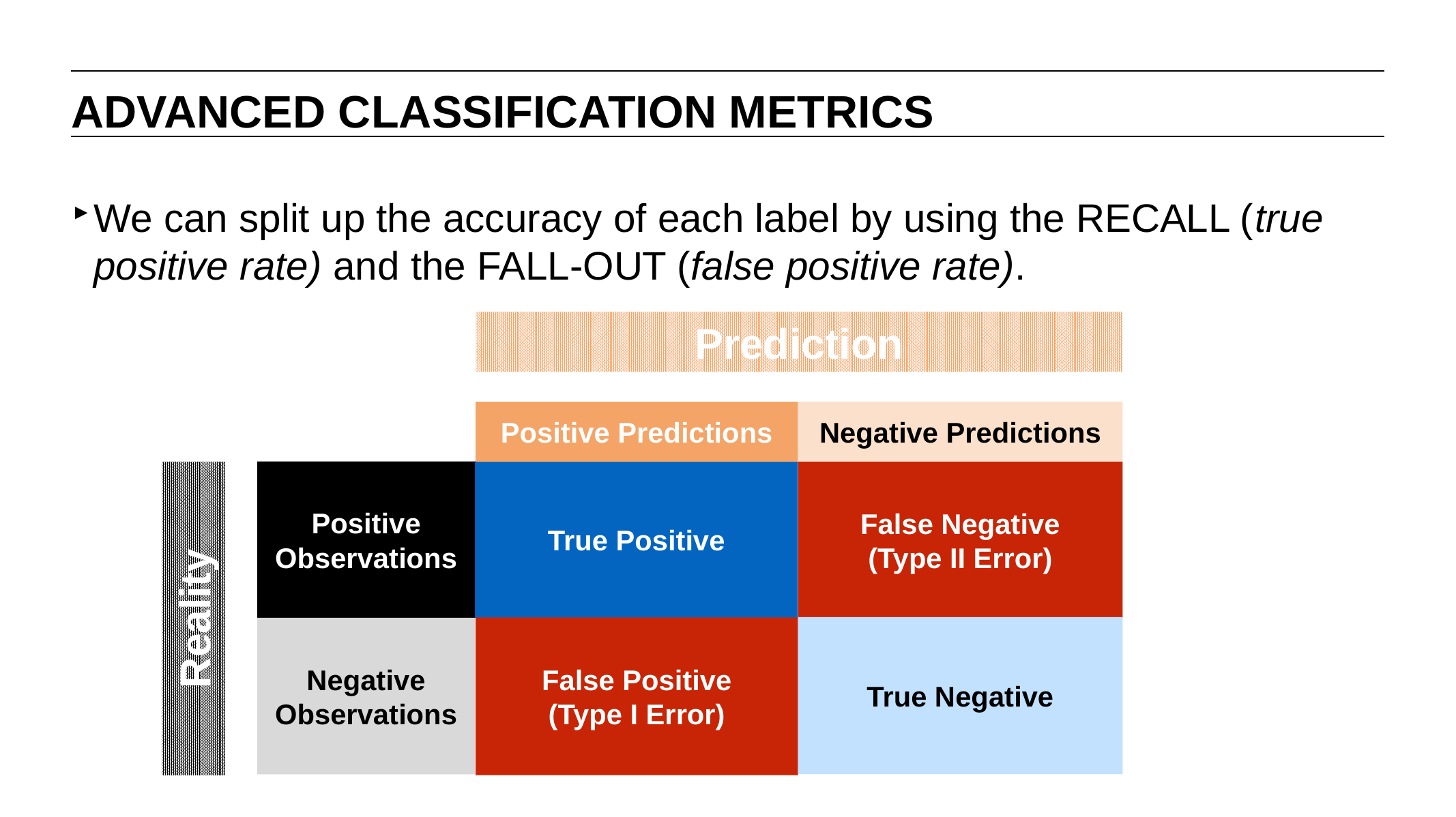

ADVANCED CLASSIFICATION METRICS

We can split up the accuracy of each label by using the RECALL (true positive rate) and the FALL-OUT (false positive rate).
Prediction
Negative Predictions
Positive Predictions
True Positive
False Negative
(Type II Error)
Positive Observations
Reality
True Negative
False Positive
(Type I Error)
Negative Observations